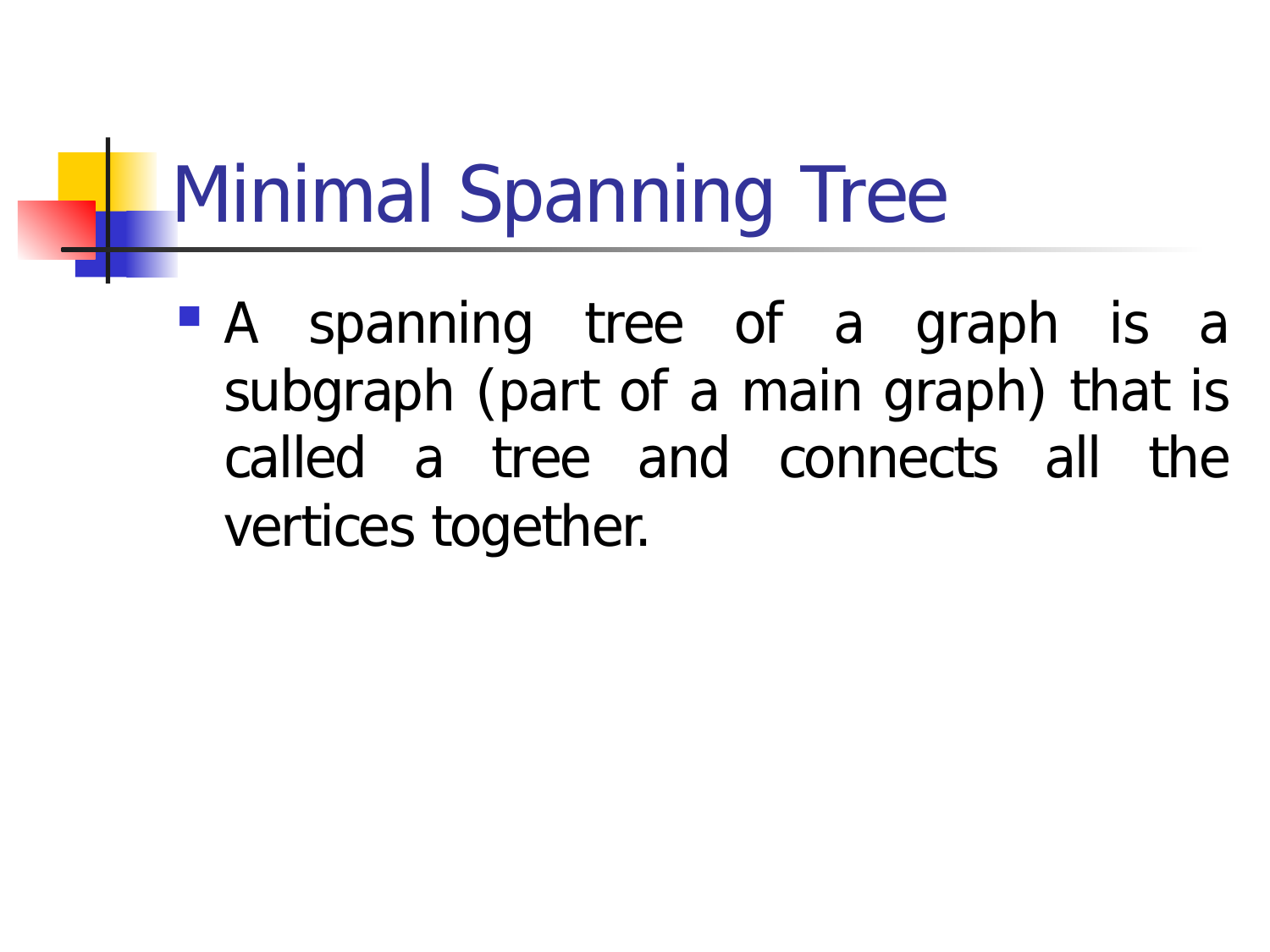

# Minimal Spanning Tree
A spanning tree of a graph is a subgraph (part of a main graph) that is called a tree and connects all the vertices together.